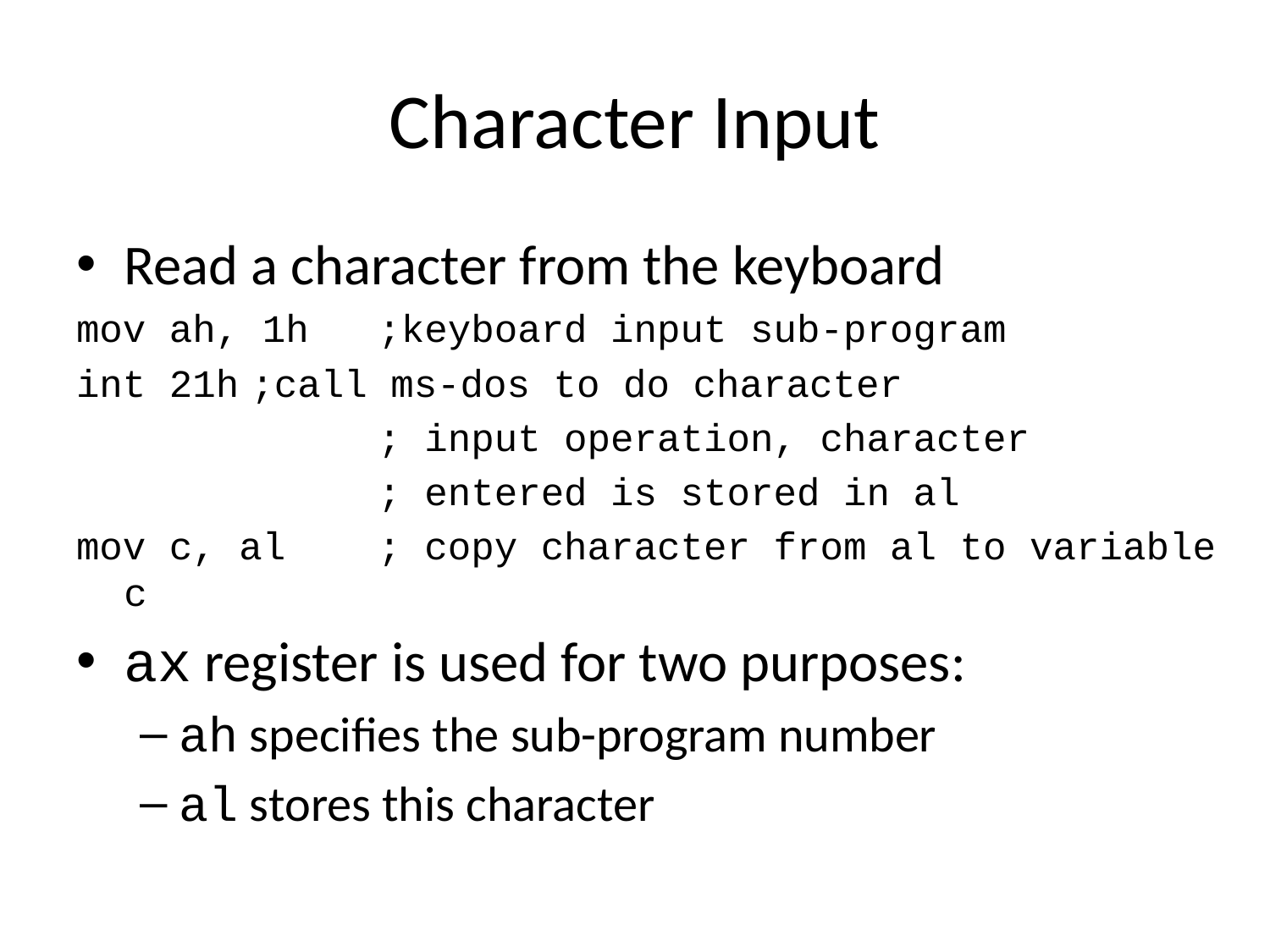

# Character Input
Read a character from the keyboard
mov ah, 1h	;keyboard input sub-program
int 21h	;call ms-dos to do character
			; input operation, character
			; entered is stored in al
mov c, al	; copy character from al to variable c
ax register is used for two purposes:
ah specifies the sub-program number
al stores this character